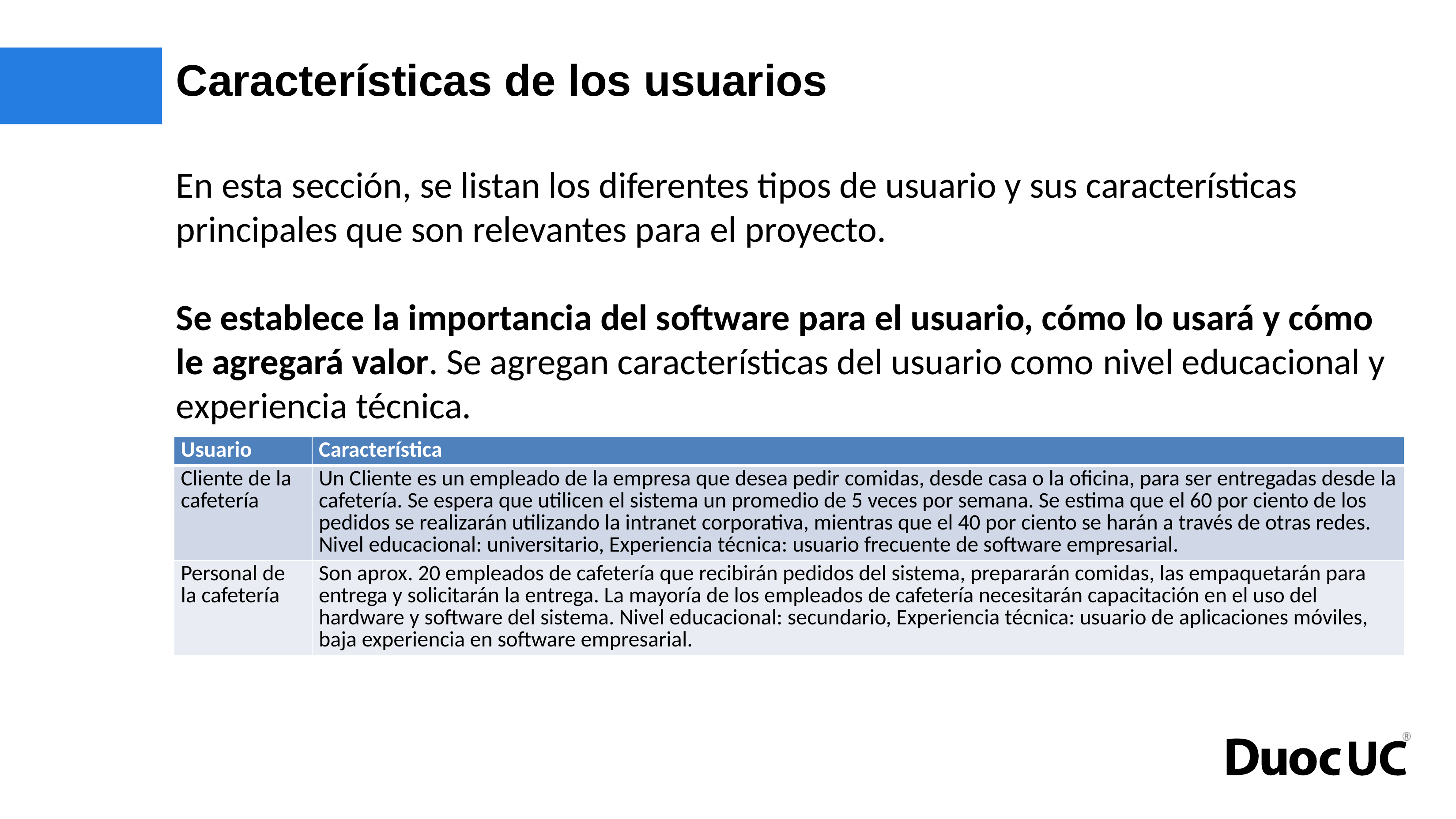

# Características de los usuarios
En esta sección, se listan los diferentes tipos de usuario y sus características principales que son relevantes para el proyecto.

Se establece la importancia del software para el usuario, cómo lo usará y cómo le agregará valor. Se agregan características del usuario como nivel educacional y experiencia técnica.
| Usuario | Característica |
| --- | --- |
| Cliente de la cafetería | Un Cliente es un empleado de la empresa que desea pedir comidas, desde casa o la oficina, para ser entregadas desde la cafetería. Se espera que utilicen el sistema un promedio de 5 veces por semana. Se estima que el 60 por ciento de los pedidos se realizarán utilizando la intranet corporativa, mientras que el 40 por ciento se harán a través de otras redes. Nivel educacional: universitario, Experiencia técnica: usuario frecuente de software empresarial. |
| Personal de la cafetería | Son aprox. 20 empleados de cafetería que recibirán pedidos del sistema, prepararán comidas, las empaquetarán para entrega y solicitarán la entrega. La mayoría de los empleados de cafetería necesitarán capacitación en el uso del hardware y software del sistema. Nivel educacional: secundario, Experiencia técnica: usuario de aplicaciones móviles, baja experiencia en software empresarial. |